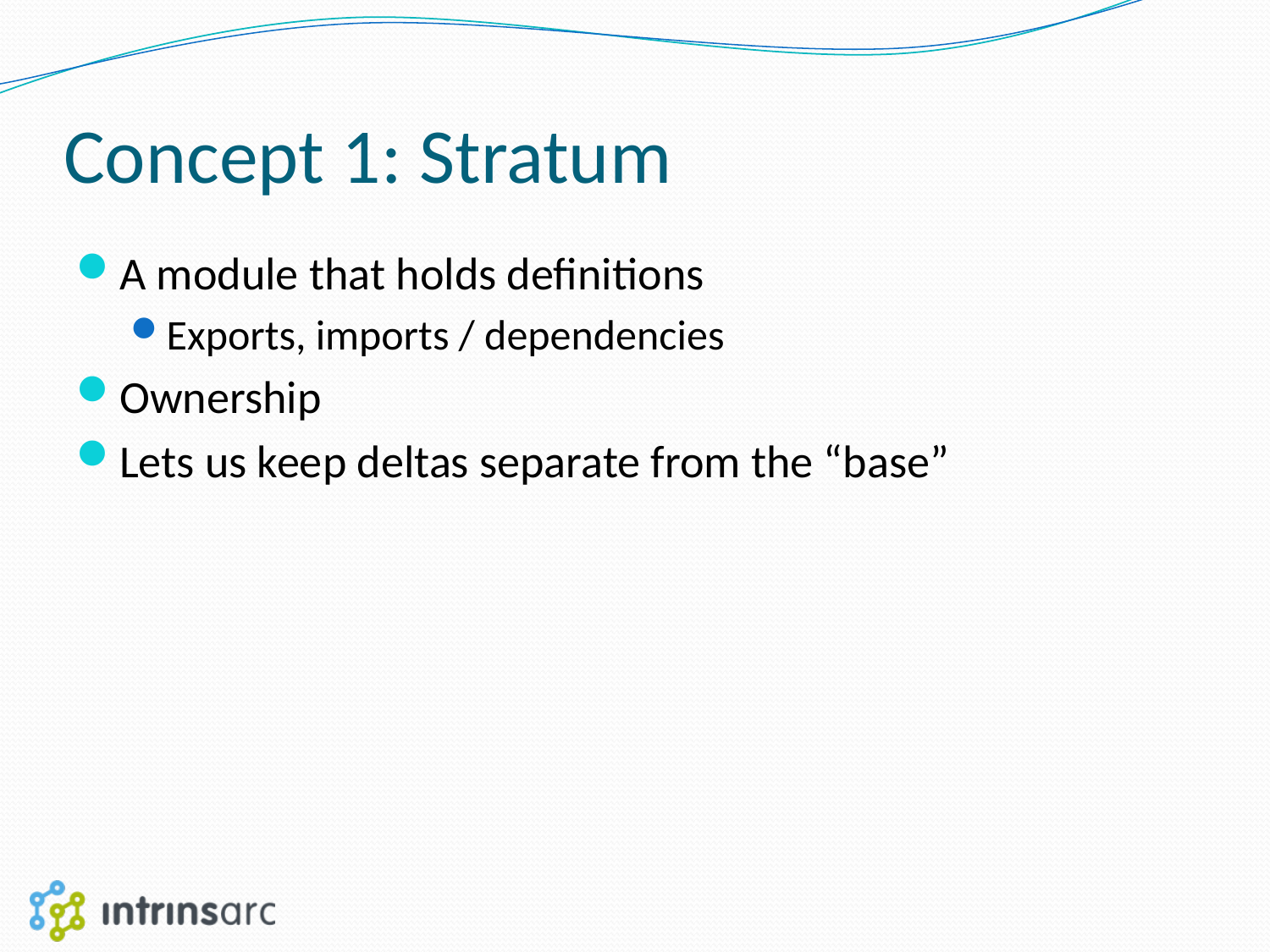

# Concept 1: Stratum
A module that holds definitions
Exports, imports / dependencies
Ownership
Lets us keep deltas separate from the “base”